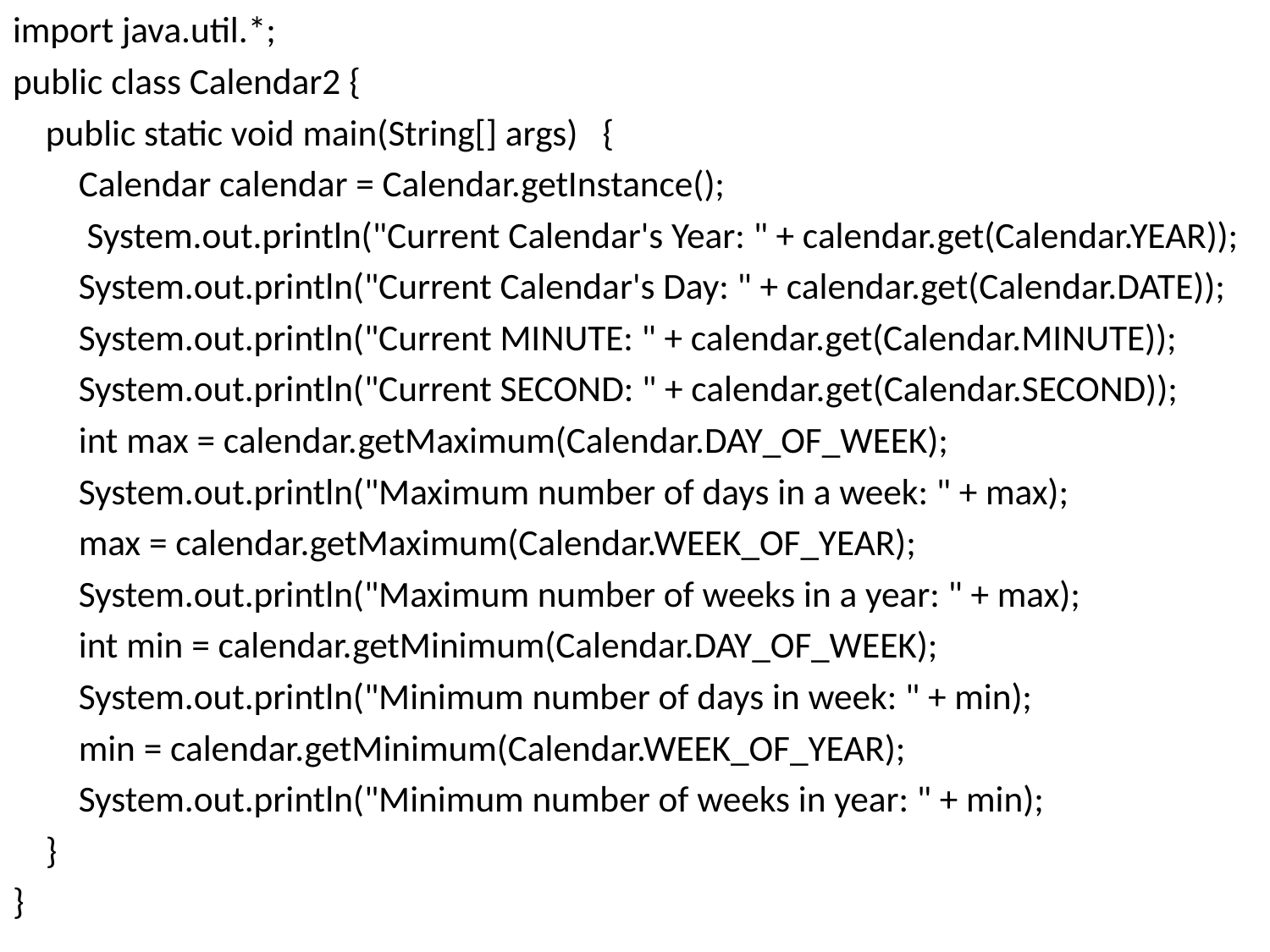

import java.util.*;
public class Calendar2 {
    public static void main(String[] args)   {
        Calendar calendar = Calendar.getInstance();
         System.out.println("Current Calendar's Year: " + calendar.get(Calendar.YEAR));
        System.out.println("Current Calendar's Day: " + calendar.get(Calendar.DATE));
        System.out.println("Current MINUTE: " + calendar.get(Calendar.MINUTE));
        System.out.println("Current SECOND: " + calendar.get(Calendar.SECOND));
        int max = calendar.getMaximum(Calendar.DAY_OF_WEEK);
        System.out.println("Maximum number of days in a week: " + max);
        max = calendar.getMaximum(Calendar.WEEK_OF_YEAR);
        System.out.println("Maximum number of weeks in a year: " + max);
        int min = calendar.getMinimum(Calendar.DAY_OF_WEEK);
        System.out.println("Minimum number of days in week: " + min);
        min = calendar.getMinimum(Calendar.WEEK_OF_YEAR);
        System.out.println("Minimum number of weeks in year: " + min);
    }
}